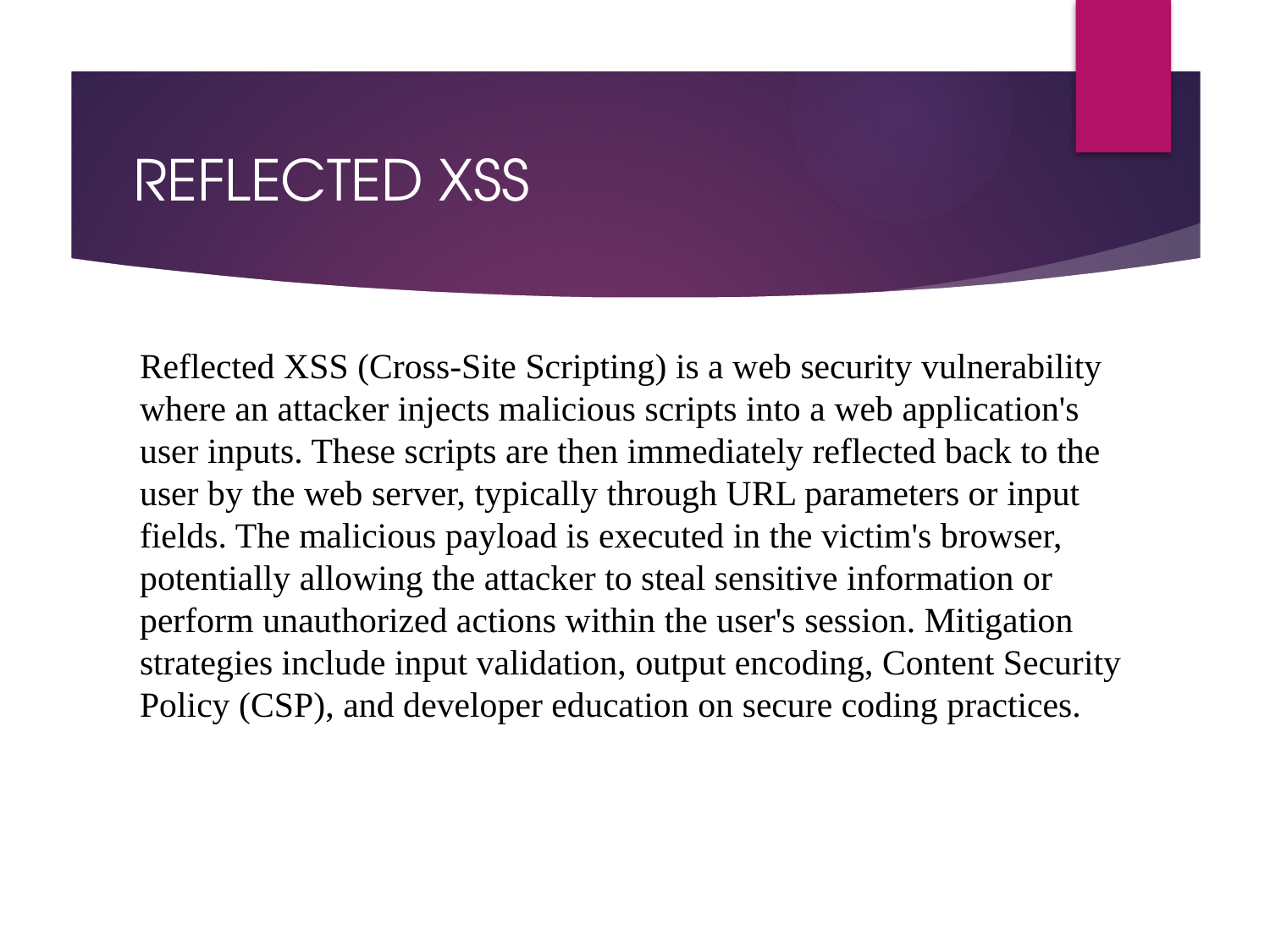

# REFLECTED XSS
Reflected XSS (Cross-Site Scripting) is a web security vulnerability where an attacker injects malicious scripts into a web application's user inputs. These scripts are then immediately reflected back to the user by the web server, typically through URL parameters or input fields. The malicious payload is executed in the victim's browser, potentially allowing the attacker to steal sensitive information or perform unauthorized actions within the user's session. Mitigation strategies include input validation, output encoding, Content Security Policy (CSP), and developer education on secure coding practices.